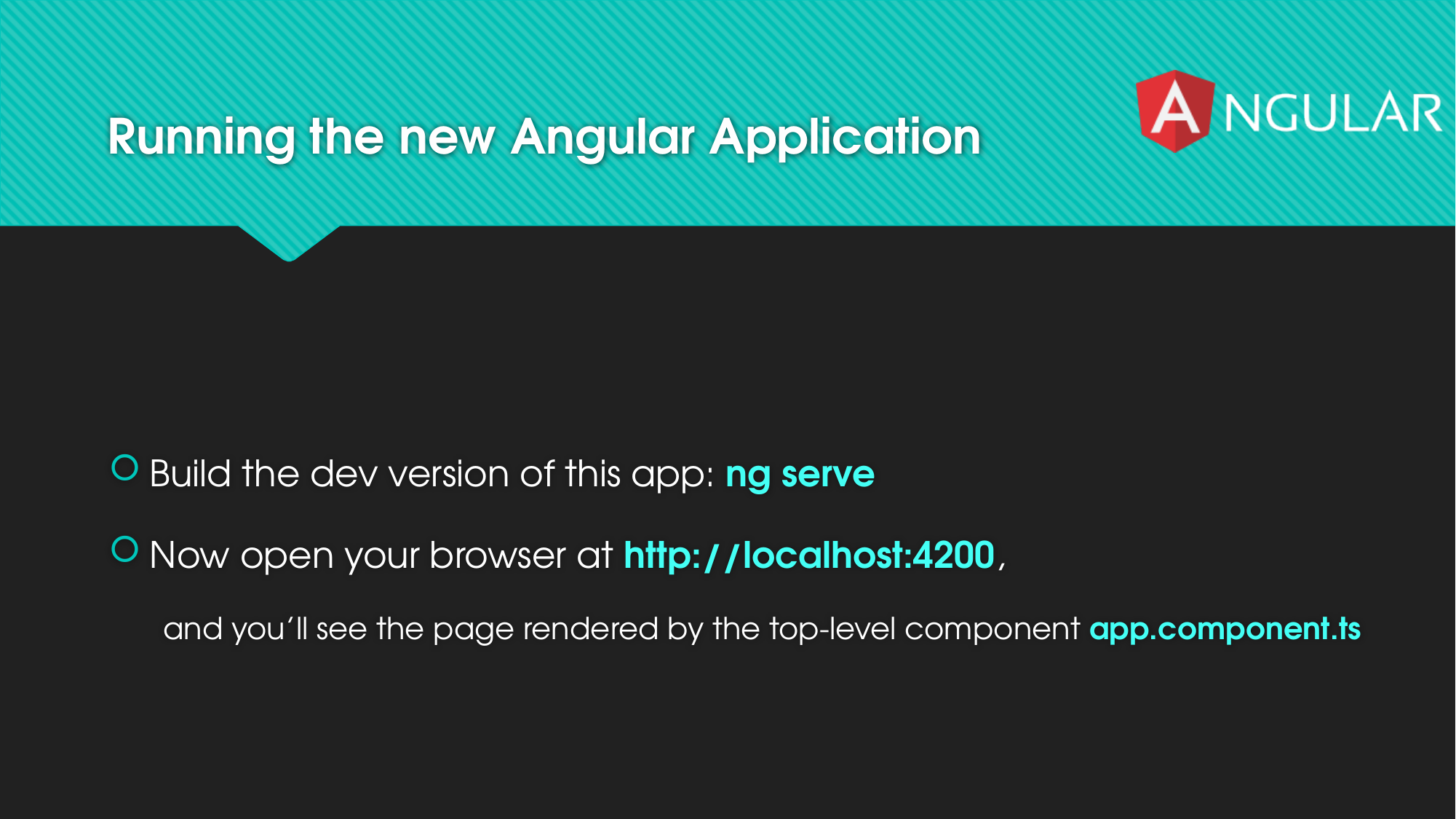

# Running the new Angular Application
Build the dev version of this app: ng serve
Now open your browser at http://localhost:4200,
and you’ll see the page rendered by the top-level component app.component.ts